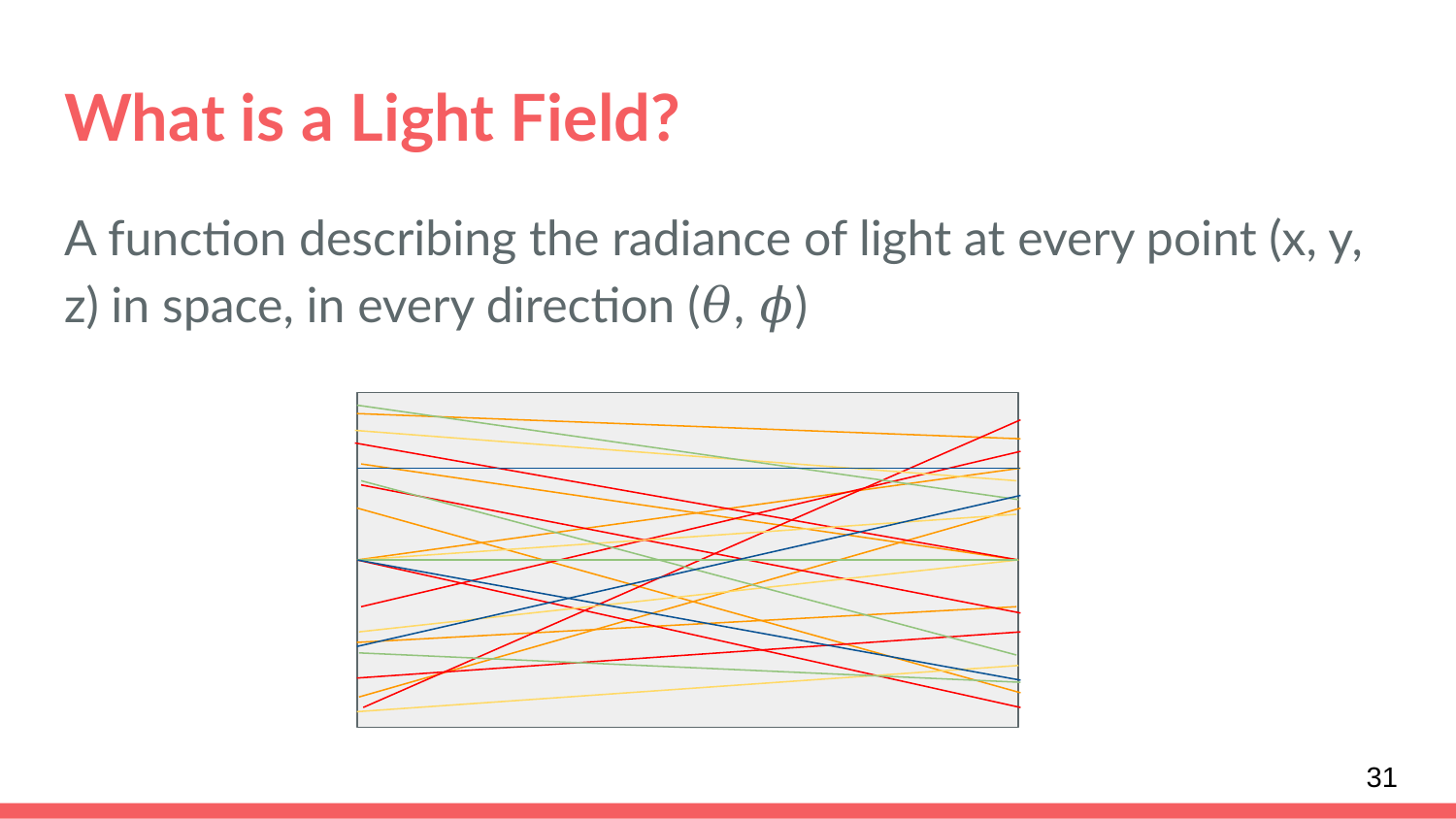

# What is a Light Field?
A function describing the radiance of light at every point (x, y, z) in space, in every direction (𝜃, 𝜙)

31